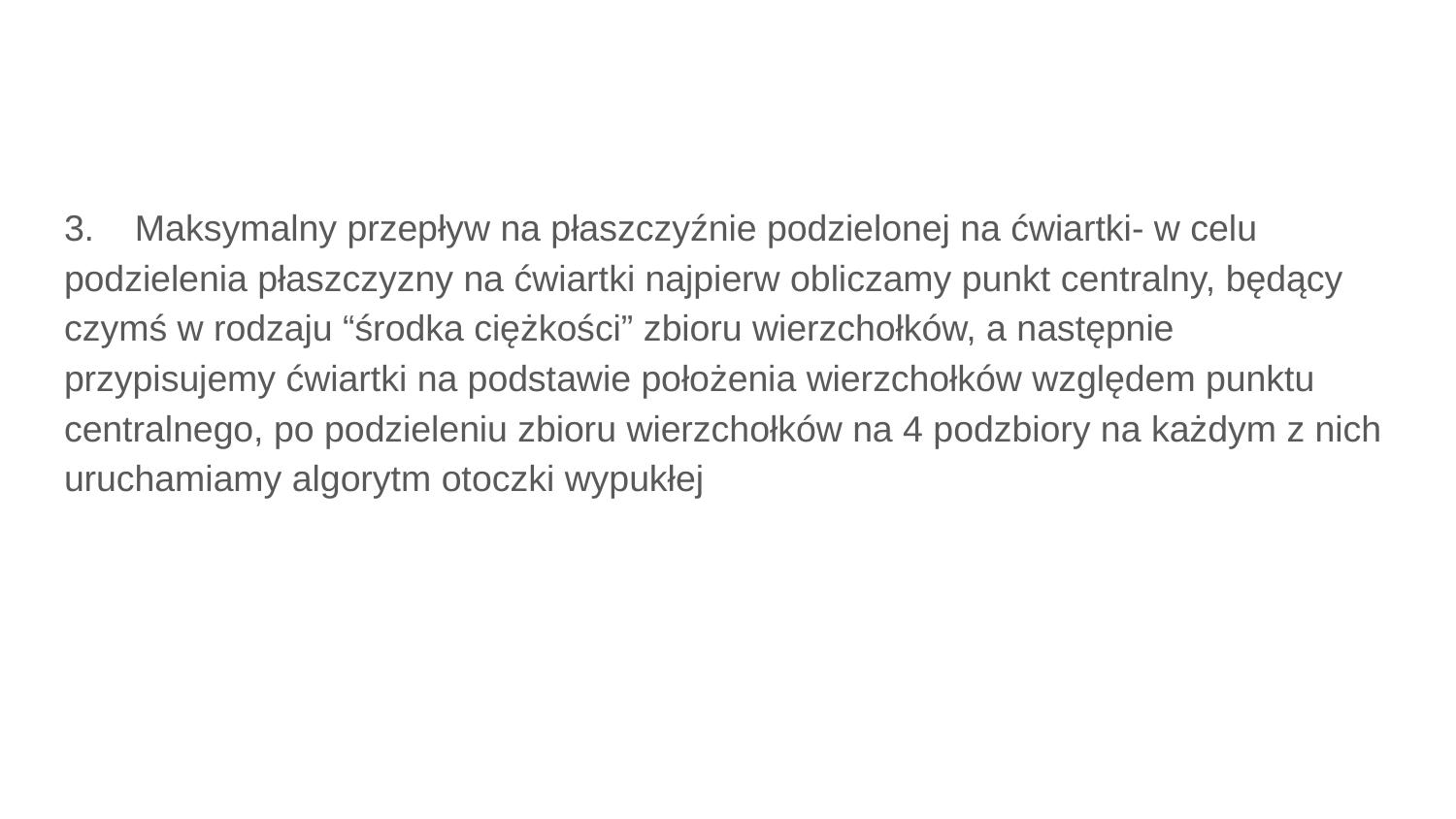

#
3.    Maksymalny przepływ na płaszczyźnie podzielonej na ćwiartki- w celu podzielenia płaszczyzny na ćwiartki najpierw obliczamy punkt centralny, będący czymś w rodzaju “środka ciężkości” zbioru wierzchołków, a następnie przypisujemy ćwiartki na podstawie położenia wierzchołków względem punktu centralnego, po podzieleniu zbioru wierzchołków na 4 podzbiory na każdym z nich uruchamiamy algorytm otoczki wypukłej